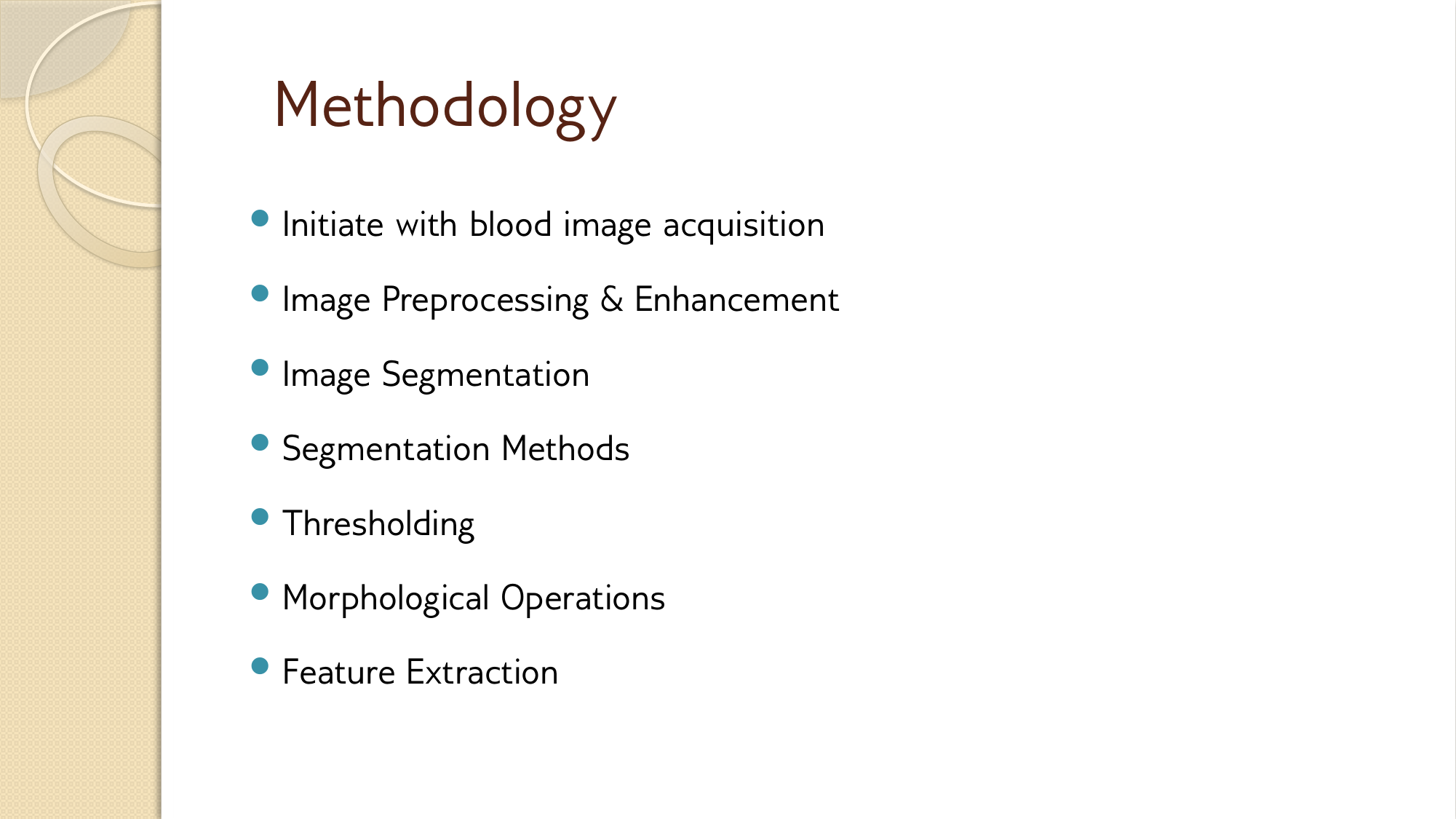

# Methodology
Initiate with blood image acquisition
Image Preprocessing & Enhancement
Image Segmentation
Segmentation Methods
Thresholding
Morphological Operations
Feature Extraction